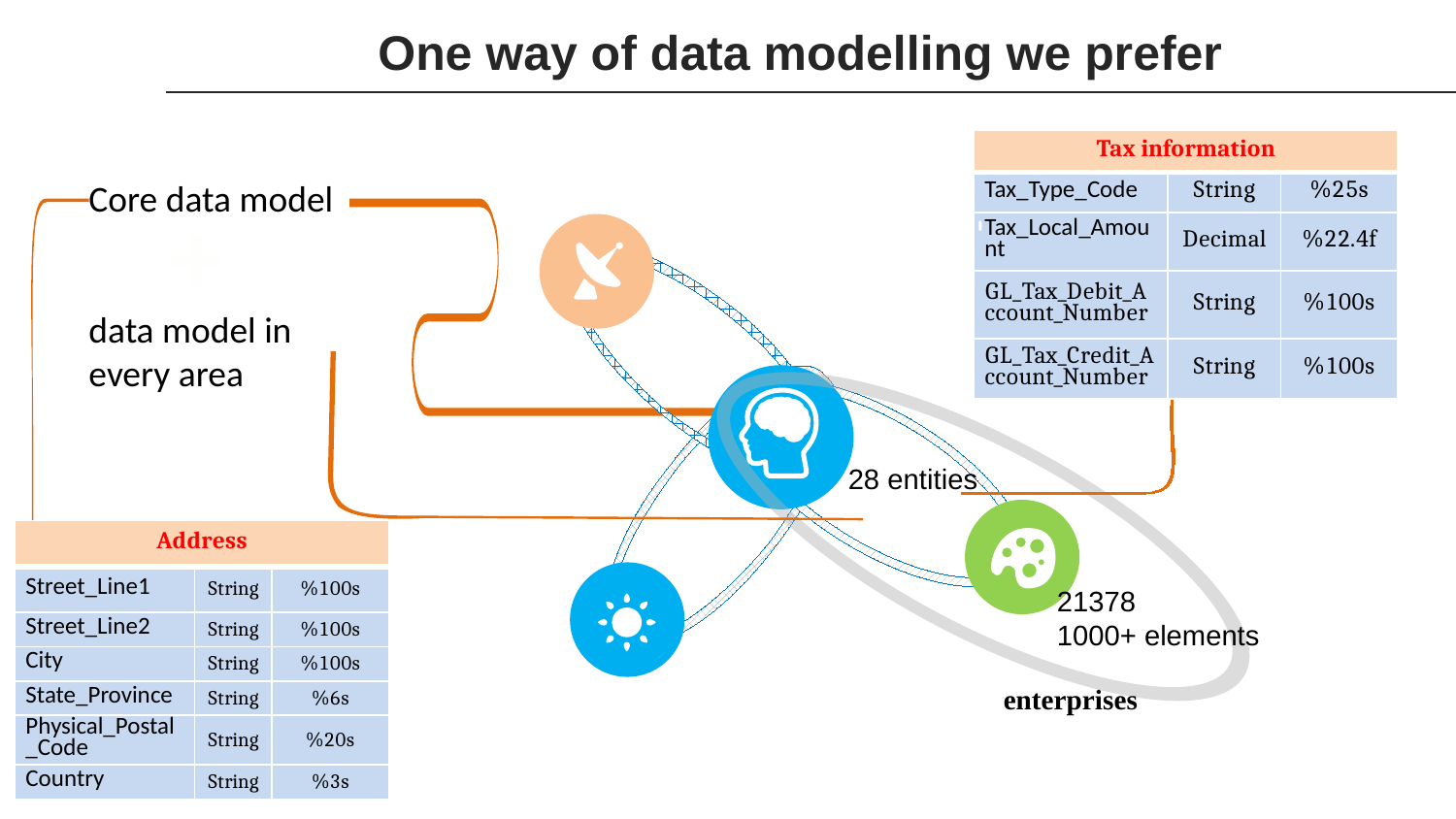

One way of data modelling we prefer
| Tax information |  |  |
| --- | --- | --- |
| Tax\_Type\_Code | String | %25s |
| Tax\_Local\_Amount | Decimal | %22.4f |
| GL\_Tax\_Debit\_Account\_Number | String | %100s |
| GL\_Tax\_Credit\_Account\_Number | String | %100s |
Core data model

data model in every area
+

28 entities

| Address |  |  |
| --- | --- | --- |
| Street\_Line1 | String | %100s |
| Street\_Line2 | String | %100s |
| City | String | %100s |
| State\_Province | String | %6s |
| Physical\_Postal\_Code | String | %20s |
| Country | String | %3s |

21378
1000+ elements
enterprises